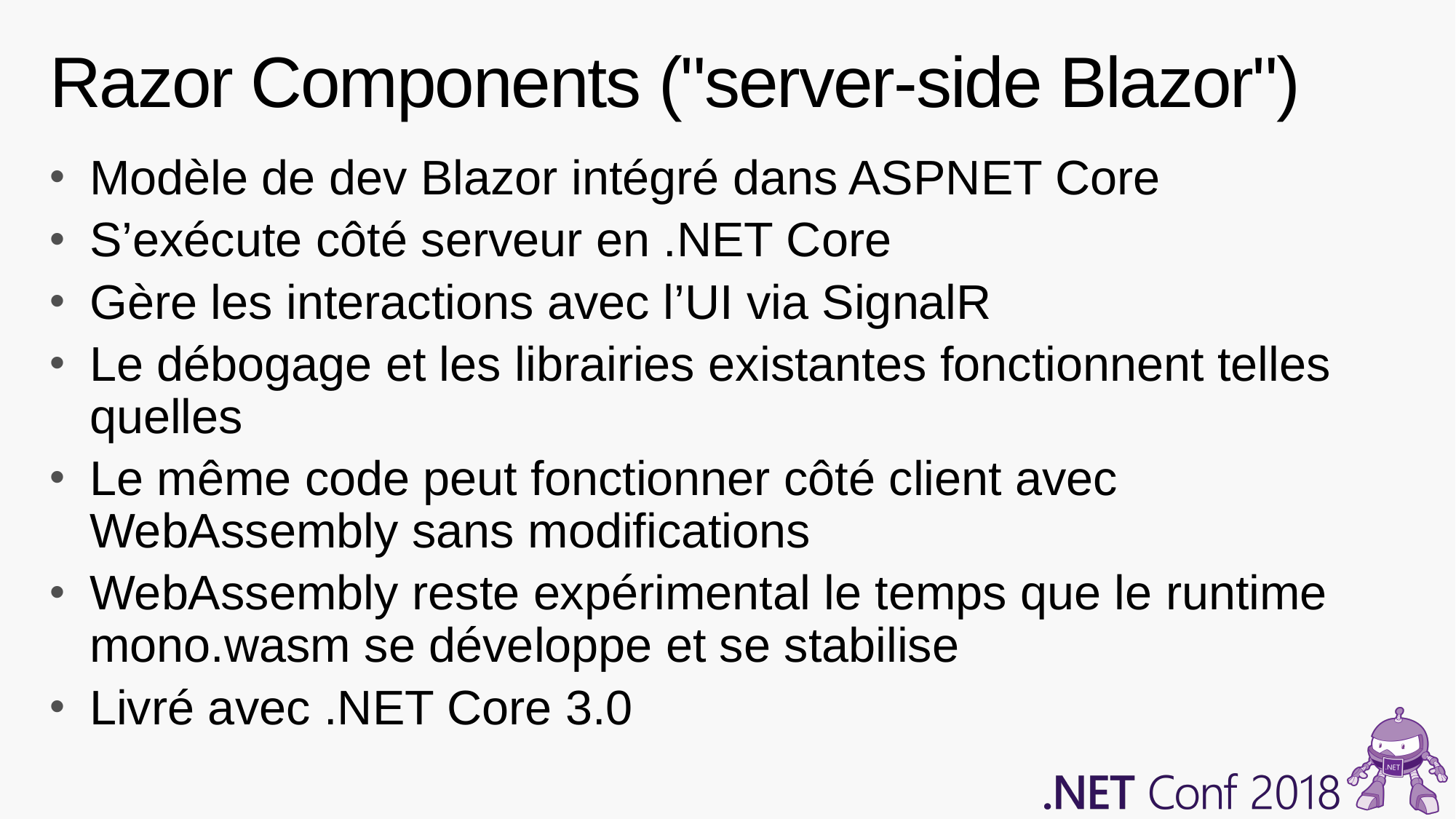

# Razor Components ("server-side Blazor")
Modèle de dev Blazor intégré dans ASPNET Core
S’exécute côté serveur en .NET Core
Gère les interactions avec l’UI via SignalR
Le débogage et les librairies existantes fonctionnent telles quelles
Le même code peut fonctionner côté client avec WebAssembly sans modifications
WebAssembly reste expérimental le temps que le runtime mono.wasm se développe et se stabilise
Livré avec .NET Core 3.0